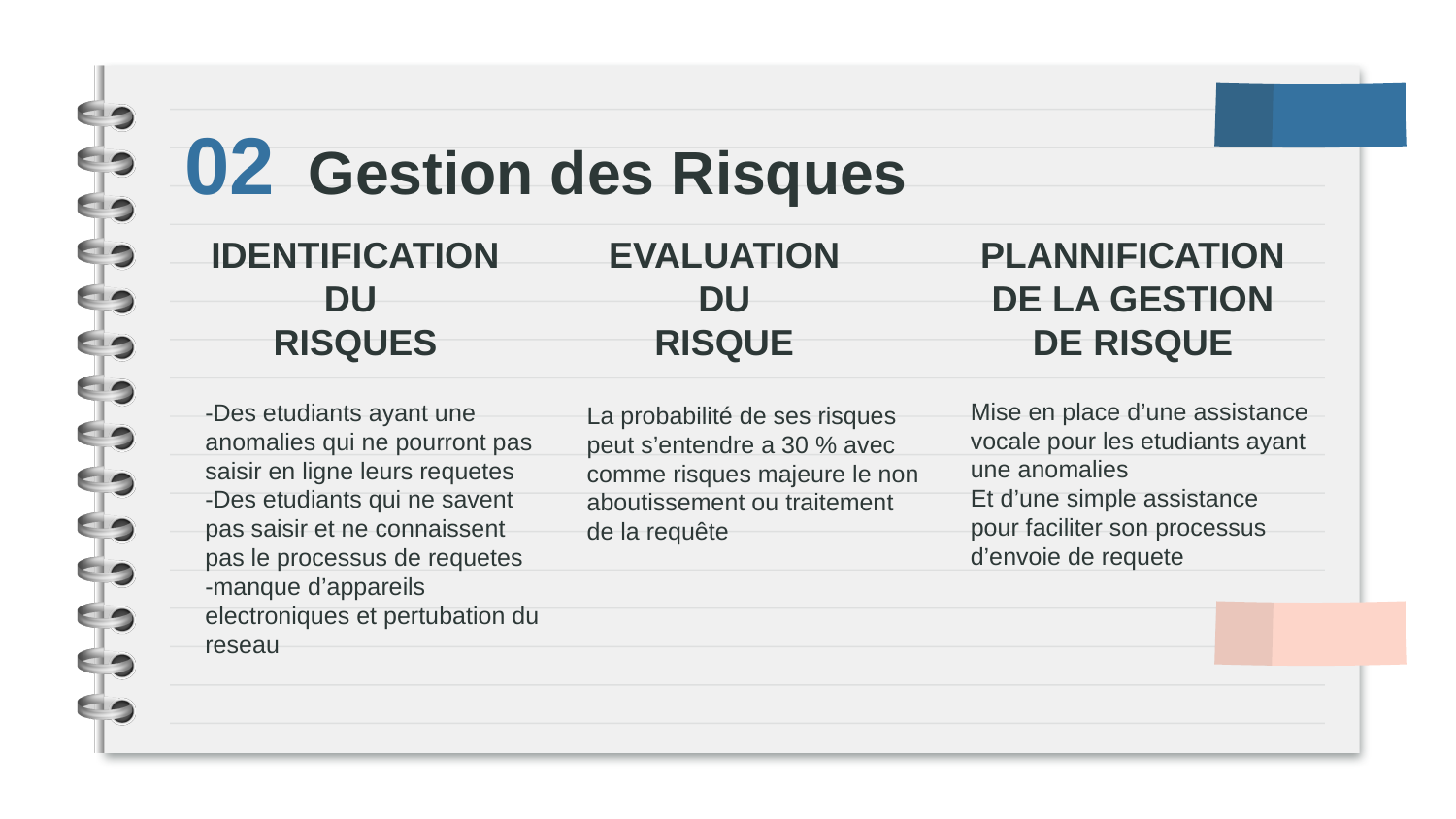

# 02  Gestion des Risques
PLANNIFICATION DE LA GESTION DE RISQUE
IDENTIFICATION DU
RISQUES
EVALUATION
 DU
RISQUE
Mise en place d’une assistance vocale pour les etudiants ayant une anomalies
Et d’une simple assistance pour faciliter son processus d’envoie de requete
-Des etudiants ayant une anomalies qui ne pourront pas saisir en ligne leurs requetes
-Des etudiants qui ne savent pas saisir et ne connaissent pas le processus de requetes
-manque d’appareils electroniques et pertubation du reseau
La probabilité de ses risques peut s’entendre a 30 % avec comme risques majeure le non aboutissement ou traitement de la requête